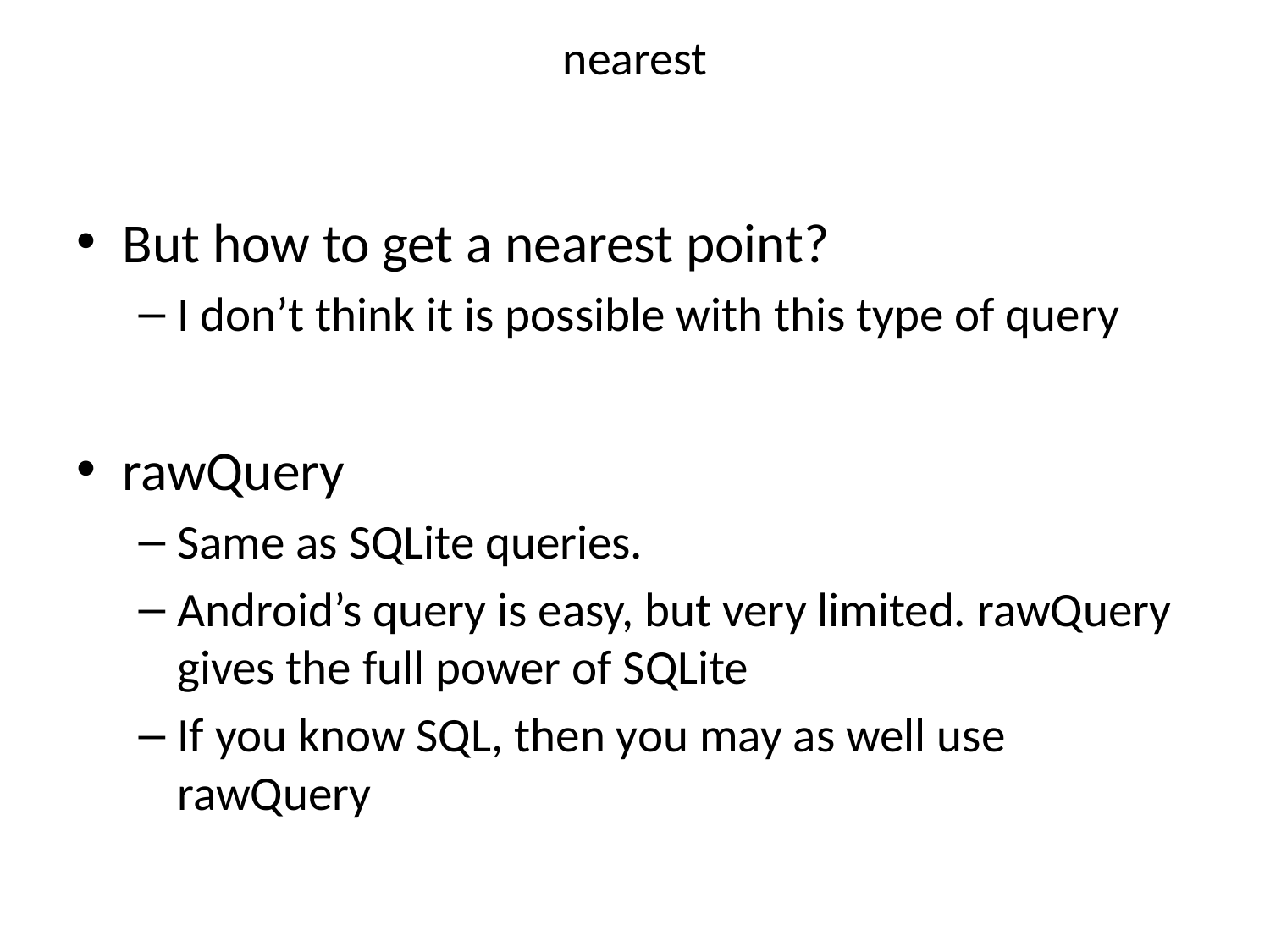

# nearest
But how to get a nearest point?
I don’t think it is possible with this type of query

rawQuery
Same as SQLite queries.
Android’s query is easy, but very limited. rawQuery gives the full power of SQLite
If you know SQL, then you may as well use rawQuery